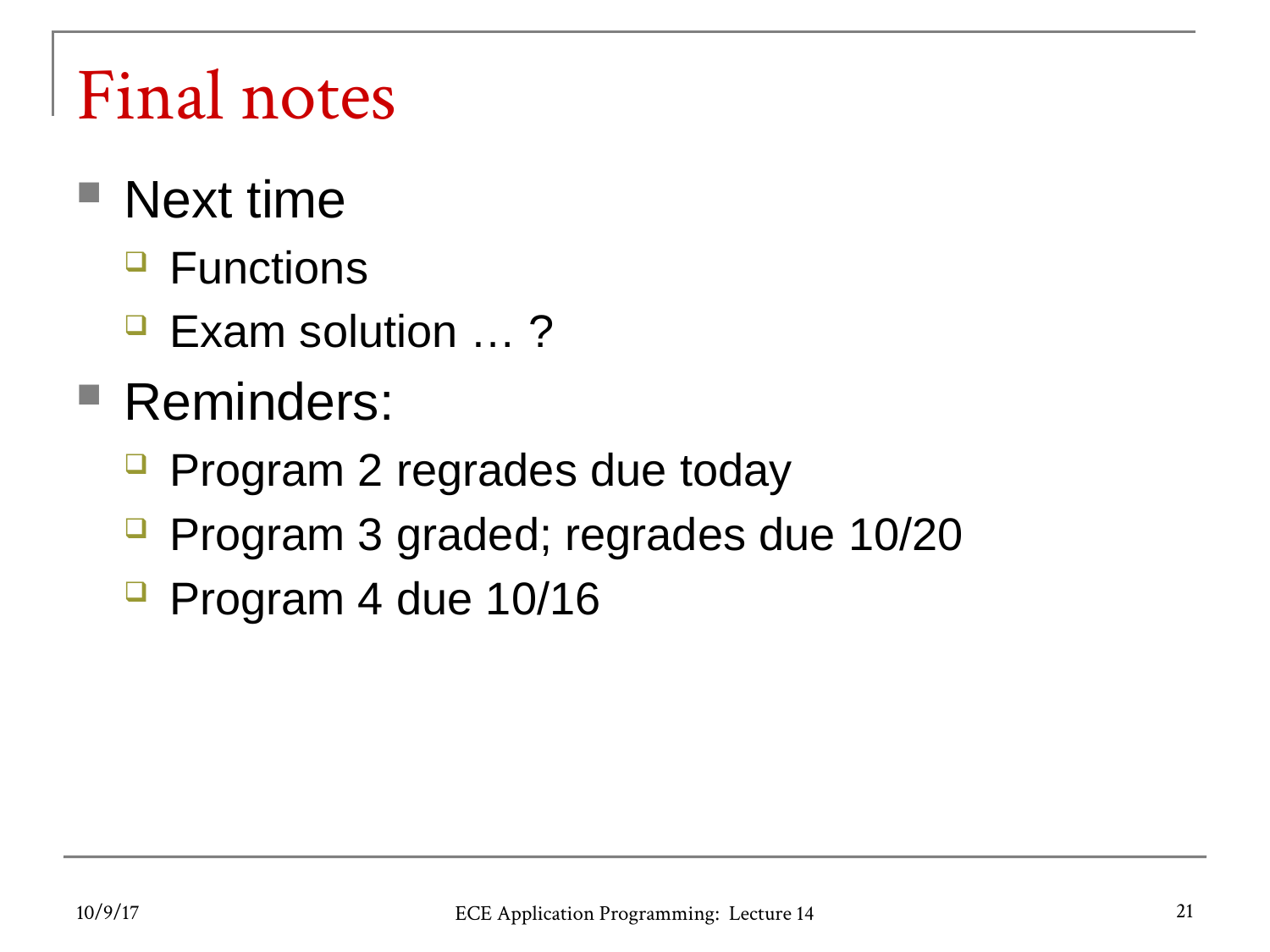

# Final notes
Next time
Functions
Exam solution … ?
Reminders:
Program 2 regrades due today
Program 3 graded; regrades due 10/20
Program 4 due 10/16
10/9/17
21
ECE Application Programming:  Lecture 14